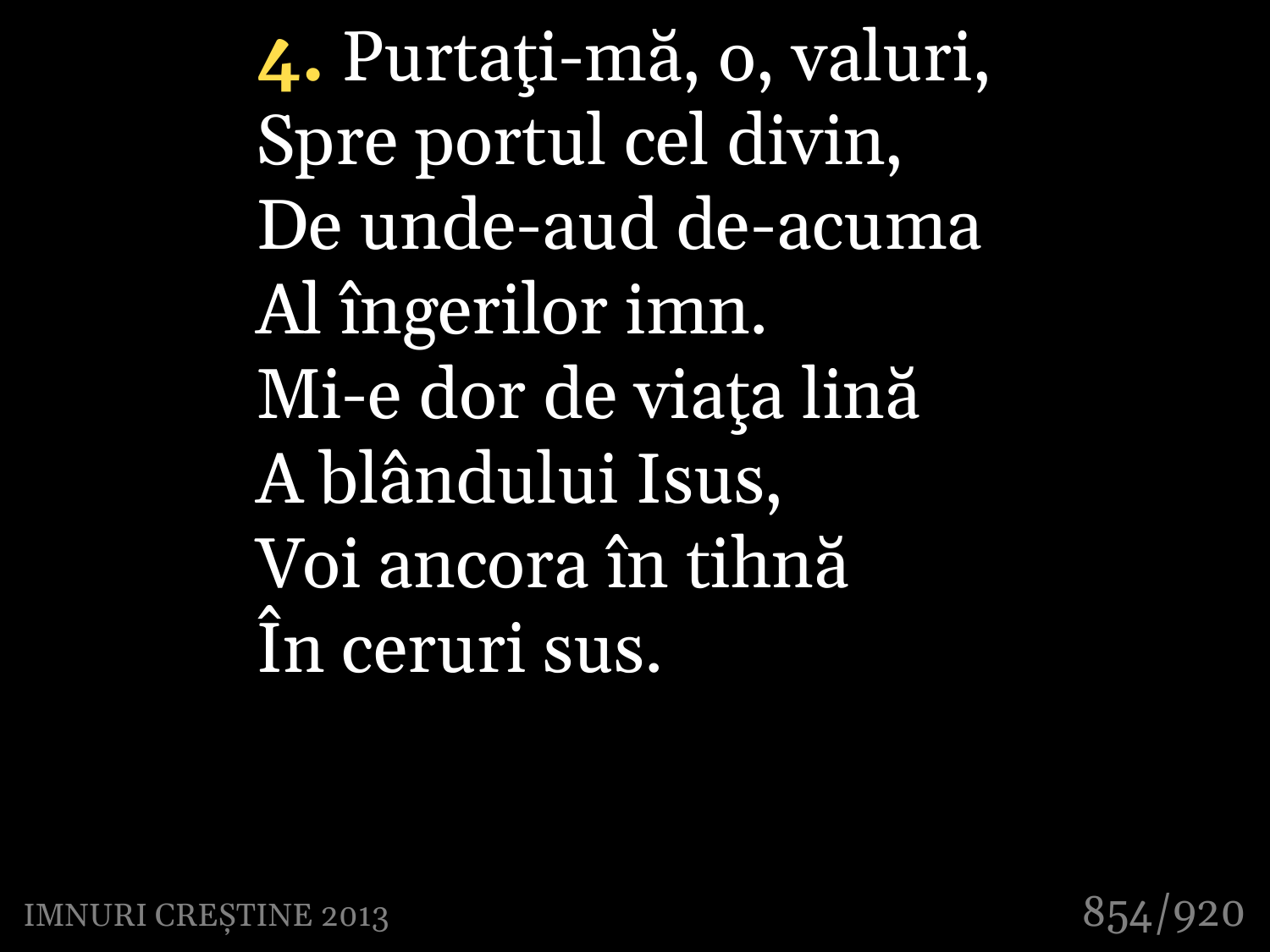

4. Purtaţi-mă, o, valuri,
Spre portul cel divin,
De unde-aud de-acuma
Al îngerilor imn.
Mi-e dor de viaţa lină
A blândului Isus,
Voi ancora în tihnă
În ceruri sus.
854/920
IMNURI CREȘTINE 2013